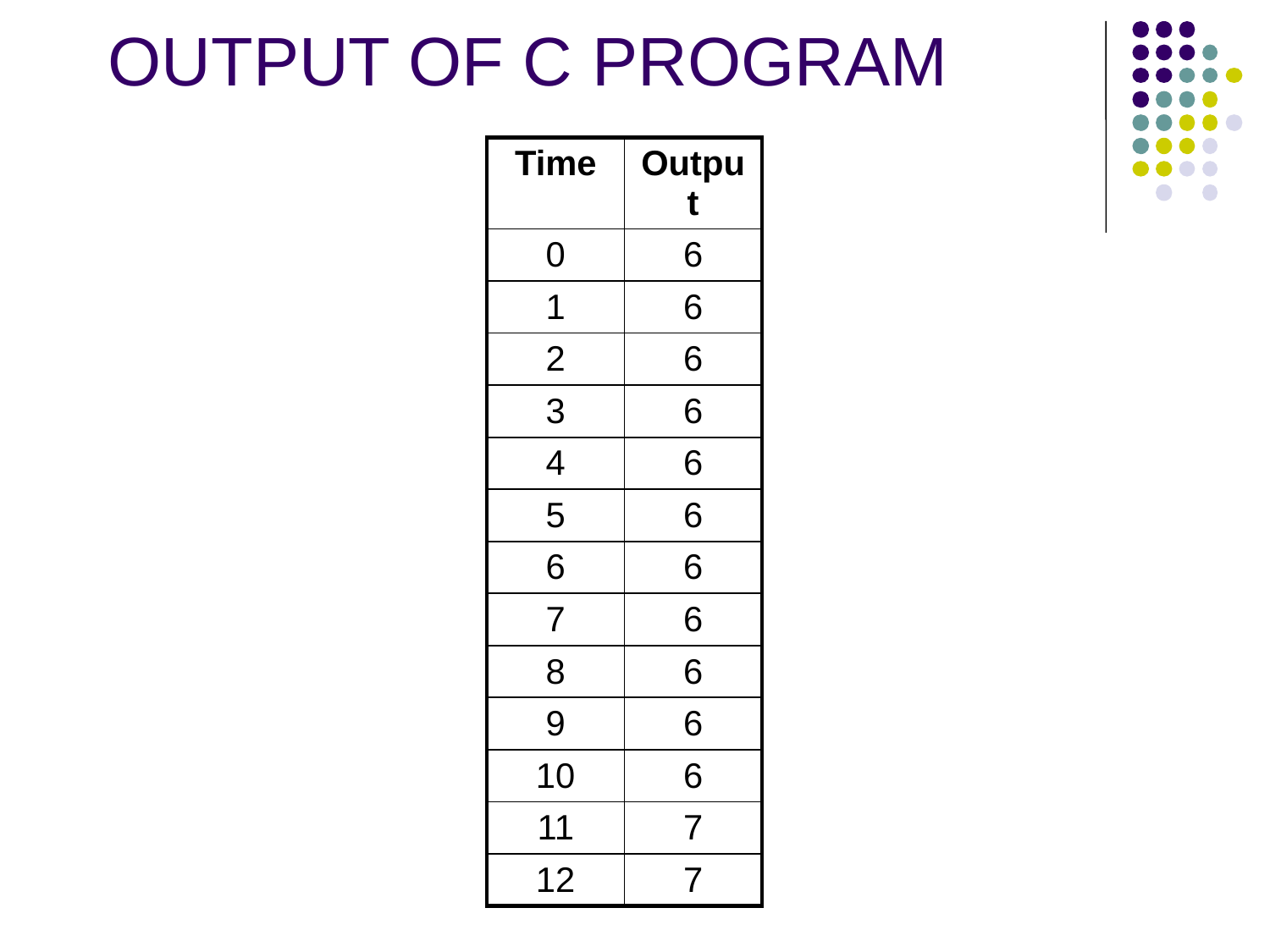

# OUTPUT OF C PROGRAM
| Time | Output |
| --- | --- |
| 0 | 6 |
| 1 | 6 |
| 2 | 6 |
| 3 | 6 |
| 4 | 6 |
| 5 | 6 |
| 6 | 6 |
| 7 | 6 |
| 8 | 6 |
| 9 | 6 |
| 10 | 6 |
| 11 | 7 |
| 12 | 7 |